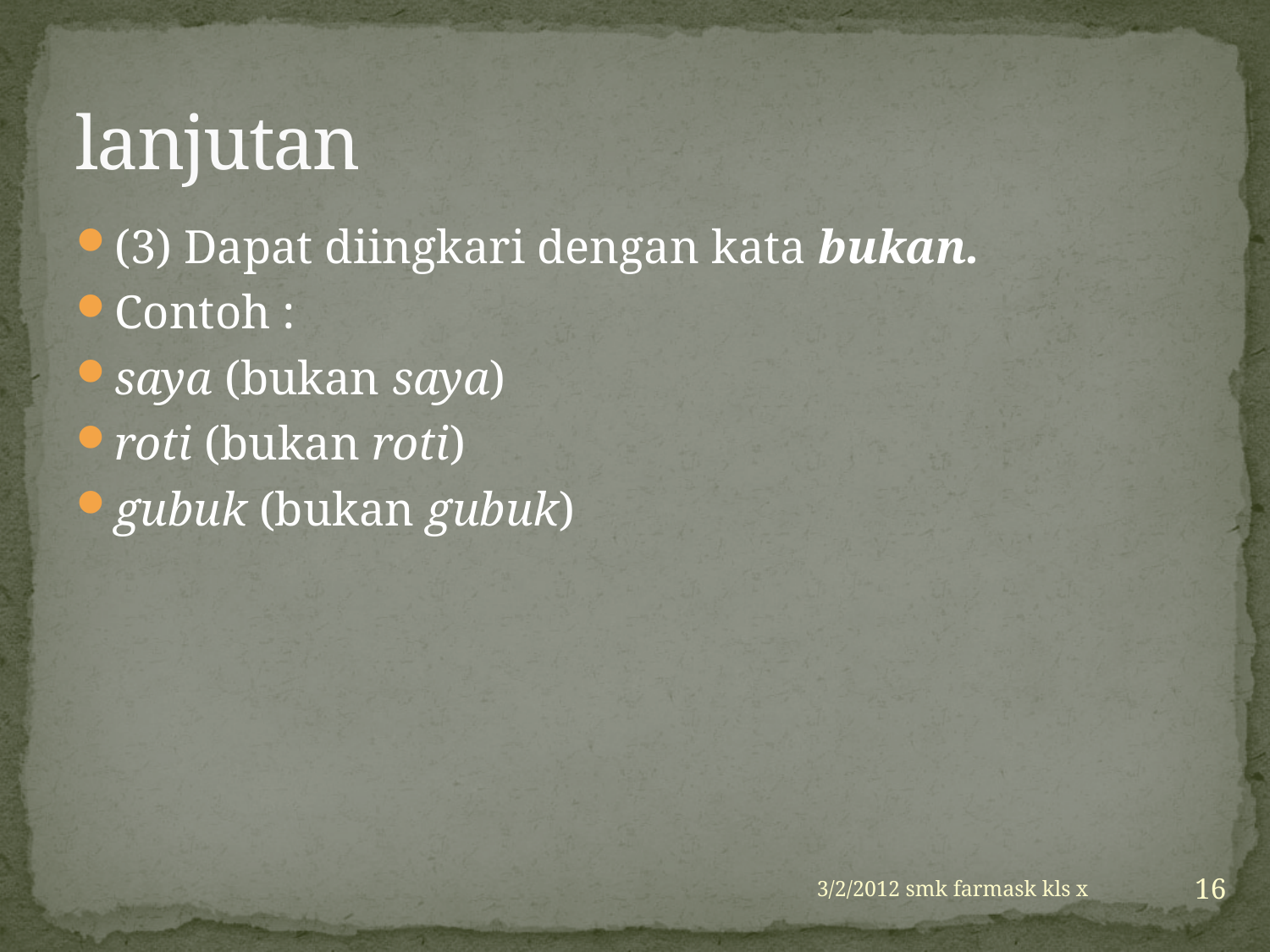

# lanjutan
(3) Dapat diingkari dengan kata bukan.
Contoh :
saya (bukan saya)
roti (bukan roti)
gubuk (bukan gubuk)

16
3/2/2012 smk farmask kls x